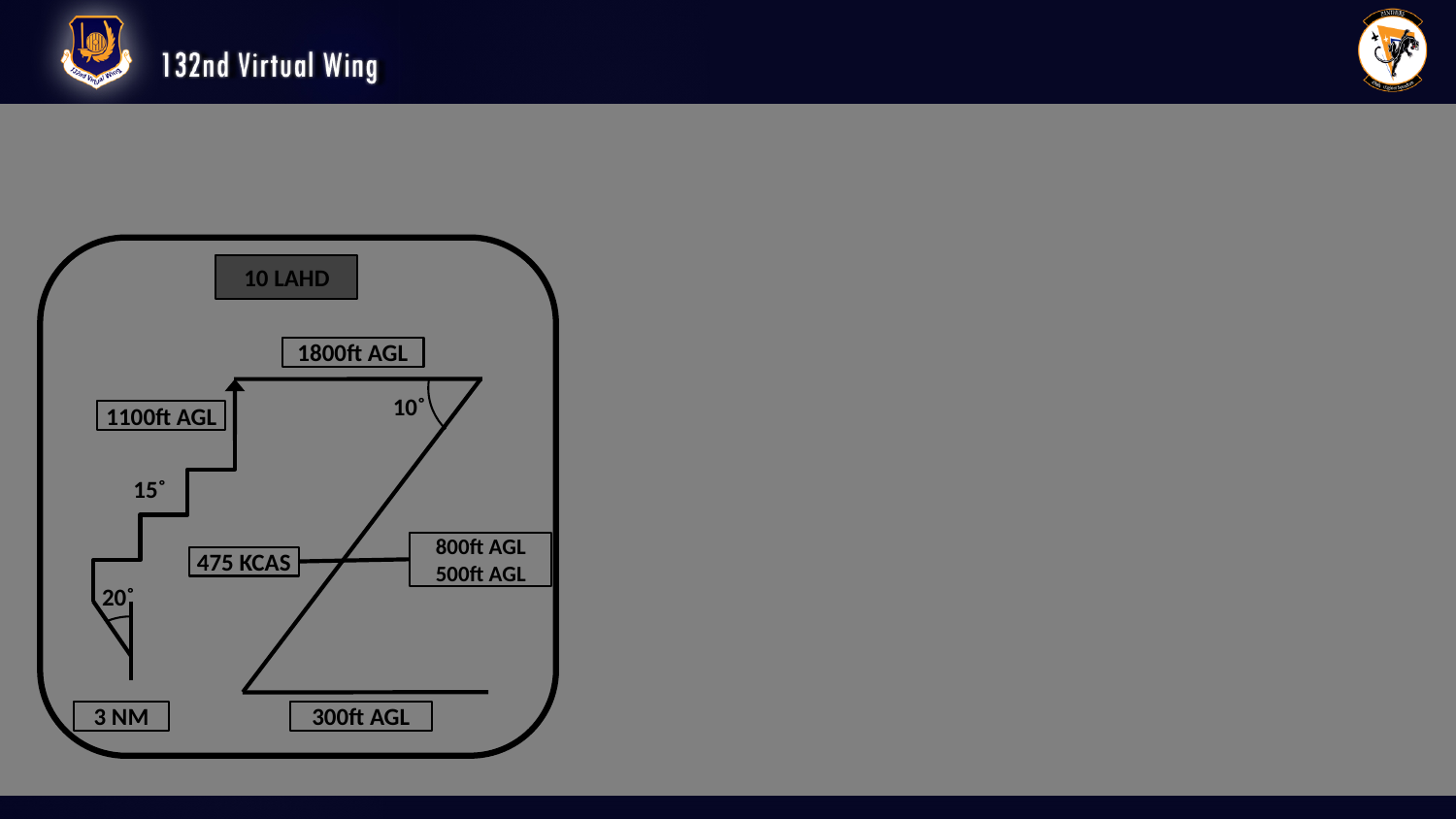

#

10 LAHD

1800ft AGL
10˚
1100ft AGL
15˚
800ft AGL
500ft AGL
475 KCAS
20˚

3 NM
300ft AGL